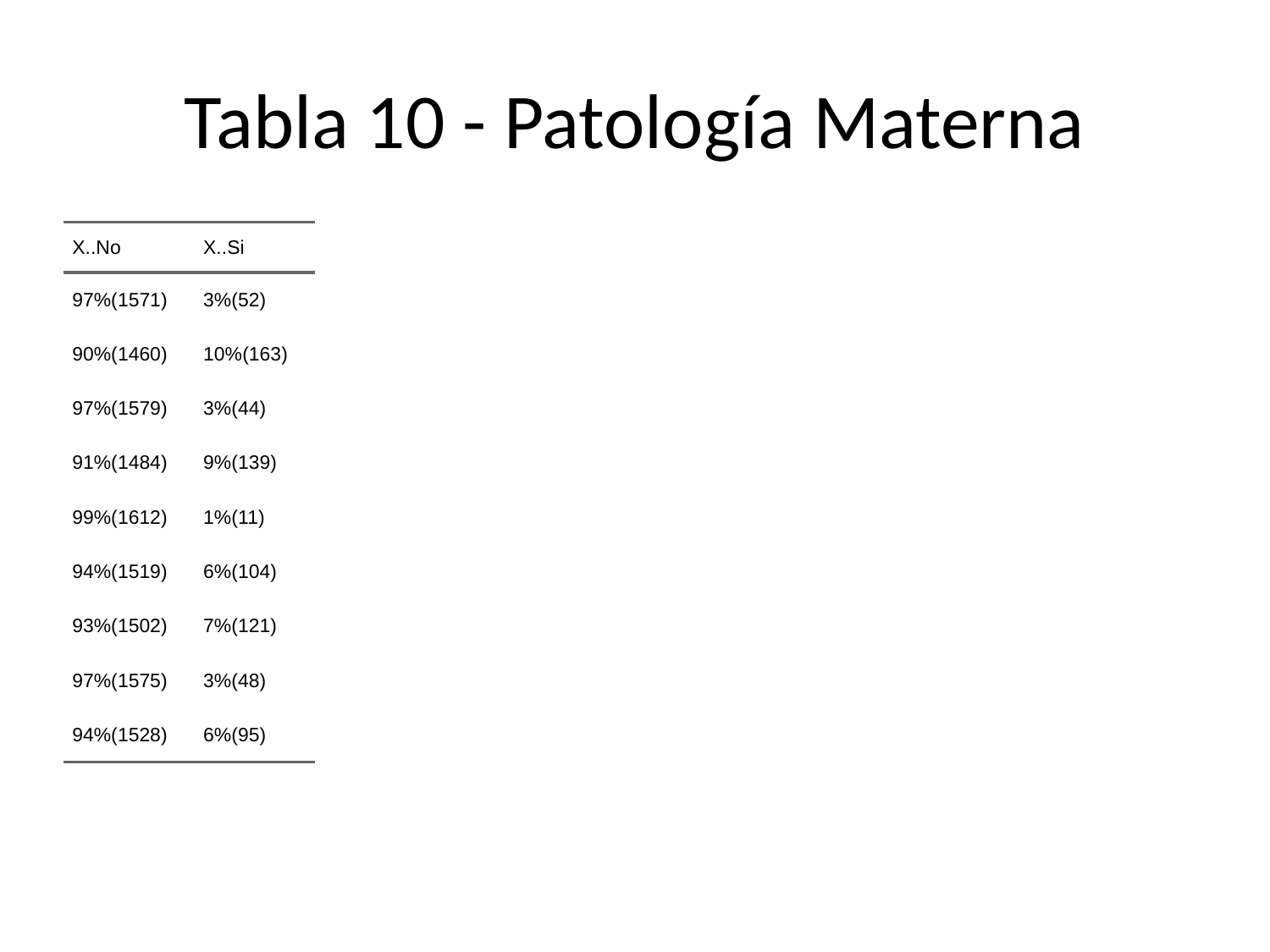

# Tabla 10 - Patología Materna
| X..No | X..Si |
| --- | --- |
| 97%(1571) | 3%(52) |
| 90%(1460) | 10%(163) |
| 97%(1579) | 3%(44) |
| 91%(1484) | 9%(139) |
| 99%(1612) | 1%(11) |
| 94%(1519) | 6%(104) |
| 93%(1502) | 7%(121) |
| 97%(1575) | 3%(48) |
| 94%(1528) | 6%(95) |